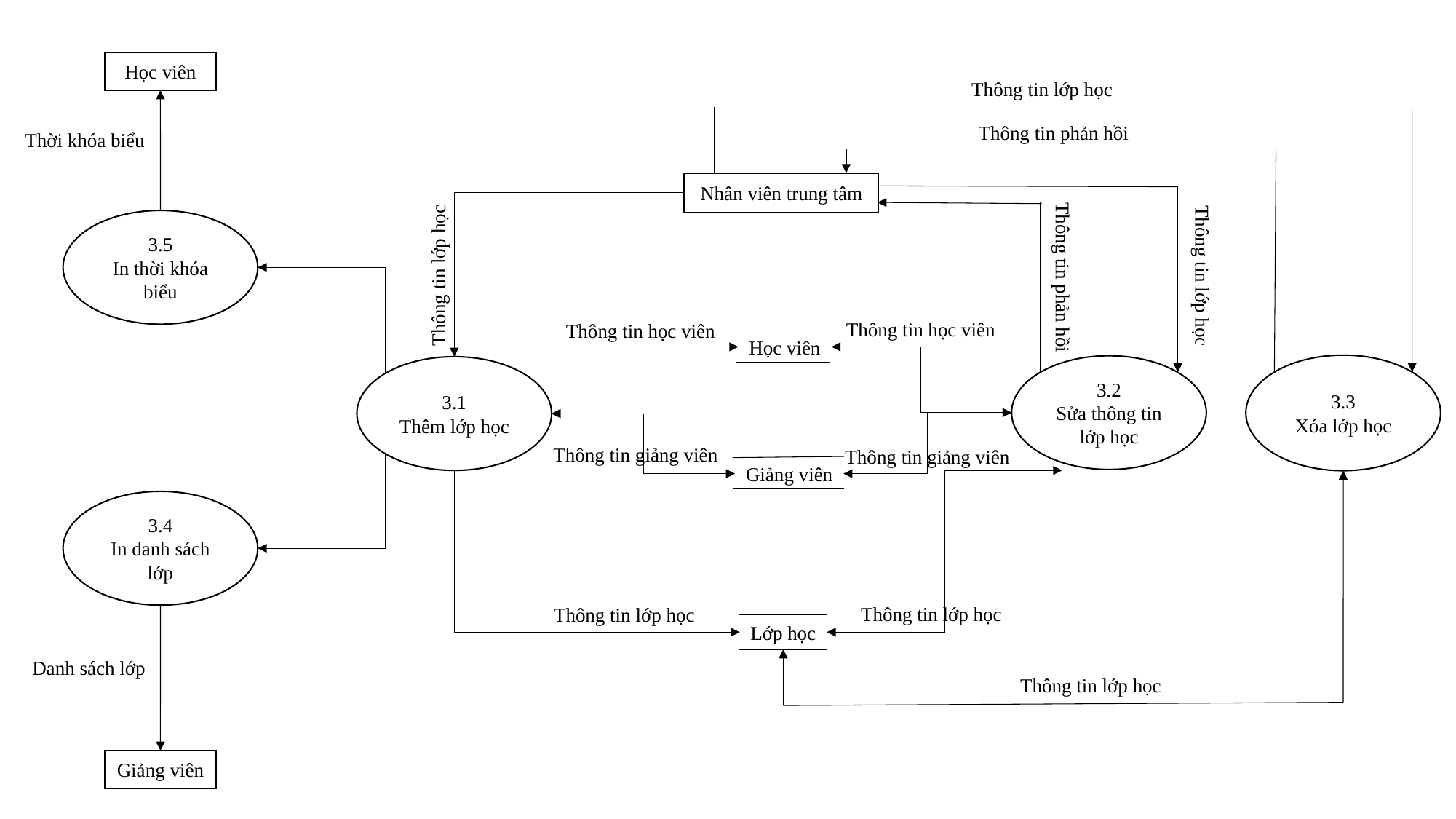

Học viên
Thông tin lớp học
Thông tin phản hồi
Thời khóa biểu
Nhân viên trung tâm
3.5
In thời khóa biểu
Thông tin lớp học
Thông tin lớp học
Thông tin phản hồi
Thông tin học viên
Thông tin học viên
Học viên
3.3
Xóa lớp học
3.2
Sửa thông tin lớp học
3.1
Thêm lớp học
Thông tin giảng viên
Thông tin giảng viên
Giảng viên
3.4
In danh sách lớp
Thông tin lớp học
Thông tin lớp học
Lớp học
Danh sách lớp
Thông tin lớp học
Giảng viên